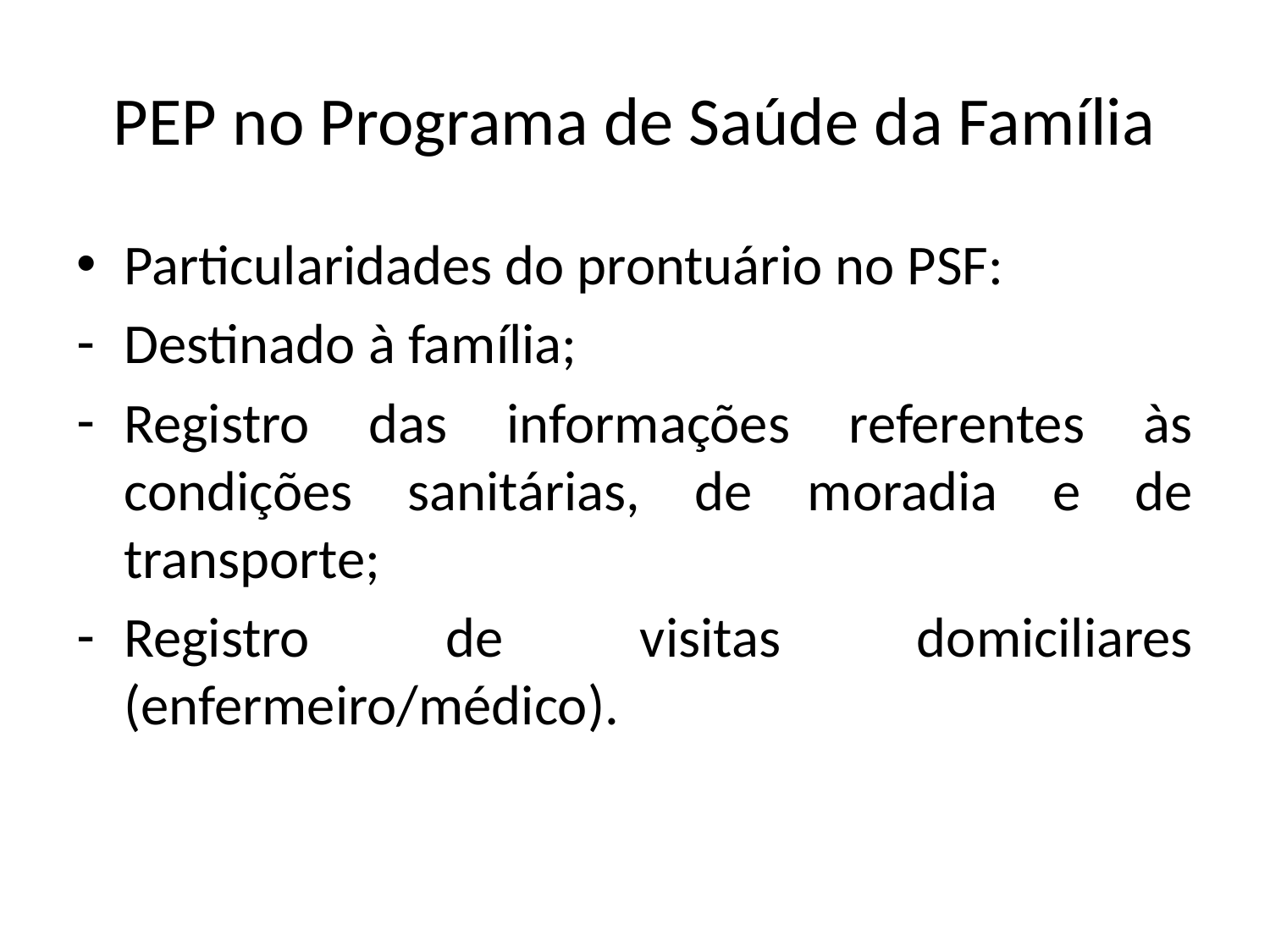

# PEP no Programa de Saúde da Família
Particularidades do prontuário no PSF:
Destinado à família;
Registro das informações referentes às condições sanitárias, de moradia e de transporte;
Registro de visitas domiciliares (enfermeiro/médico).